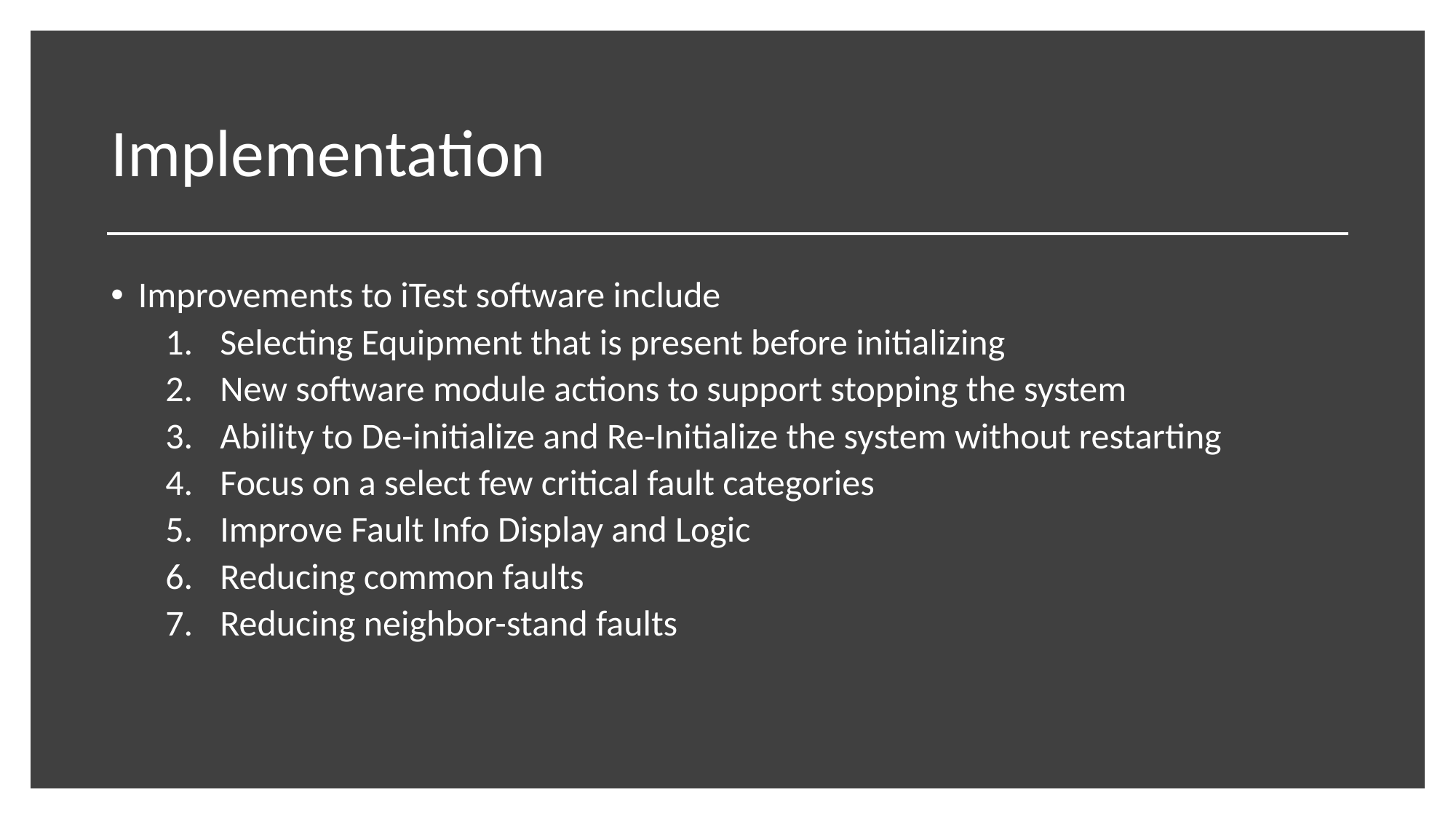

# Implementation
Improvements to iTest software include
Selecting Equipment that is present before initializing
New software module actions to support stopping the system
Ability to De-initialize and Re-Initialize the system without restarting
Focus on a select few critical fault categories
Improve Fault Info Display and Logic
Reducing common faults
Reducing neighbor-stand faults